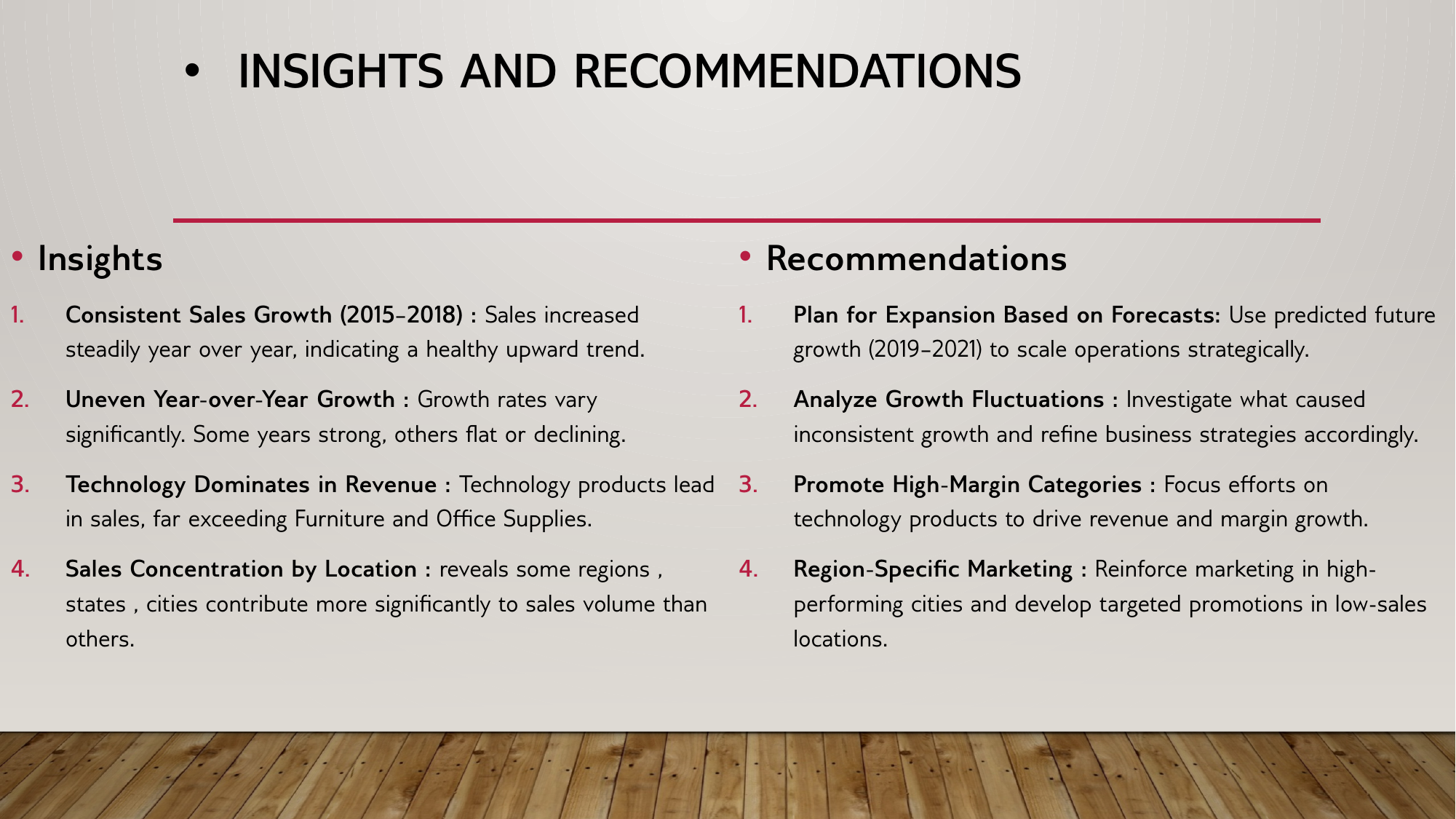

# INSIGHTS AND RECOMMENDATIONS
Insights
Consistent Sales Growth (2015–2018) : Sales increased steadily year over year, indicating a healthy upward trend.
Uneven Year-over-Year Growth : Growth rates vary significantly. Some years strong, others flat or declining.
Technology Dominates in Revenue : Technology products lead in sales, far exceeding Furniture and Office Supplies.
Sales Concentration by Location : reveals some regions , states , cities contribute more significantly to sales volume than others.

Recommendations
Plan for Expansion Based on Forecasts: Use predicted future growth (2019–2021) to scale operations strategically.
Analyze Growth Fluctuations : Investigate what caused inconsistent growth and refine business strategies accordingly.
Promote High-Margin Categories : Focus efforts on technology products to drive revenue and margin growth.
Region-Specific Marketing : Reinforce marketing in high-performing cities and develop targeted promotions in low-sales locations.